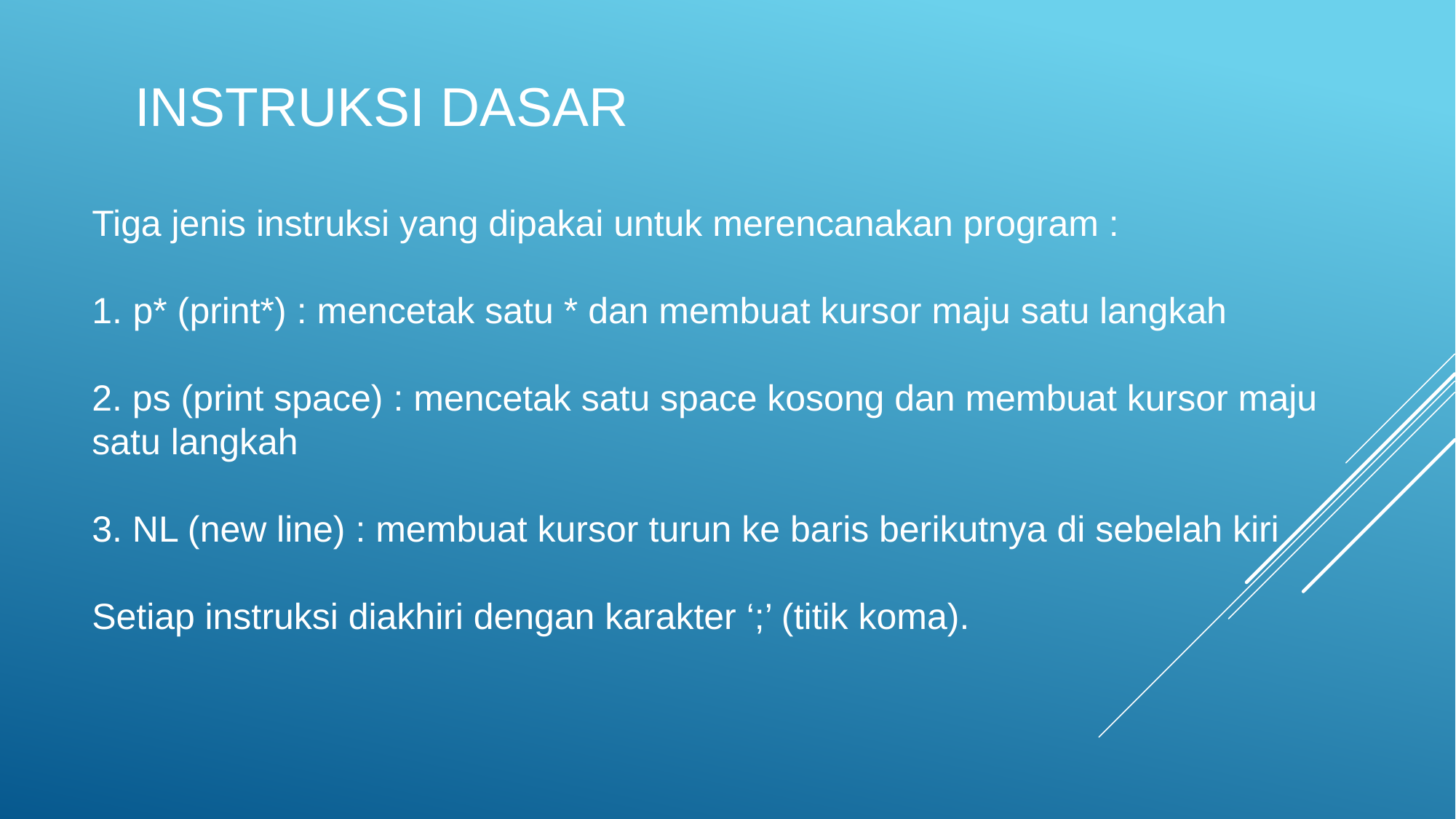

# Instruksi Dasar
Tiga jenis instruksi yang dipakai untuk merencanakan program :

p* (print*) : mencetak satu * dan membuat kursor maju satu langkah

2. ps (print space) : mencetak satu space kosong dan membuat kursor maju satu langkah

3. NL (new line) : membuat kursor turun ke baris berikutnya di sebelah kiri

Setiap instruksi diakhiri dengan karakter ‘;’ (titik koma).